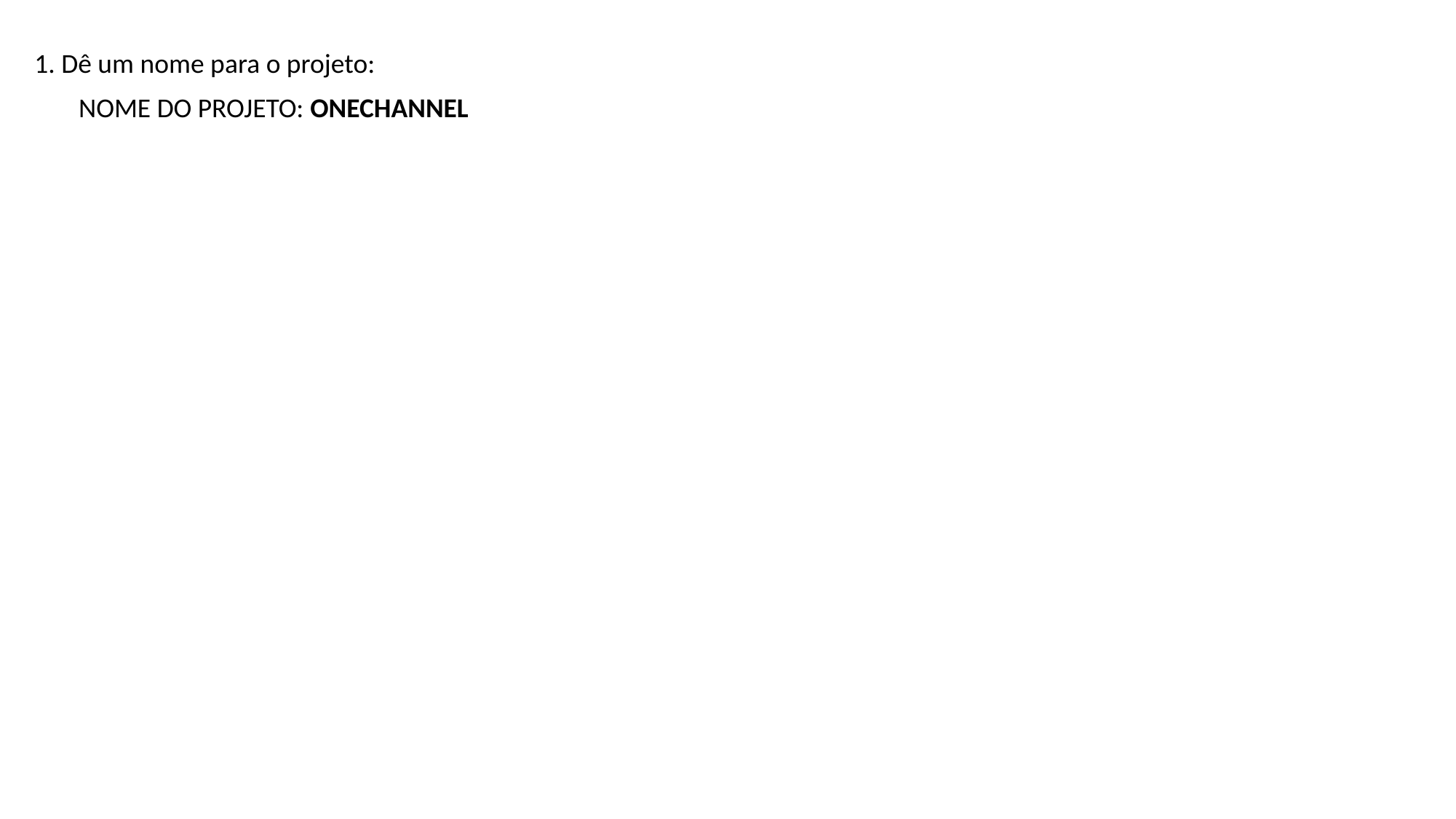

1. Dê um nome para o projeto:
NOME DO PROJETO: ONECHANNEL